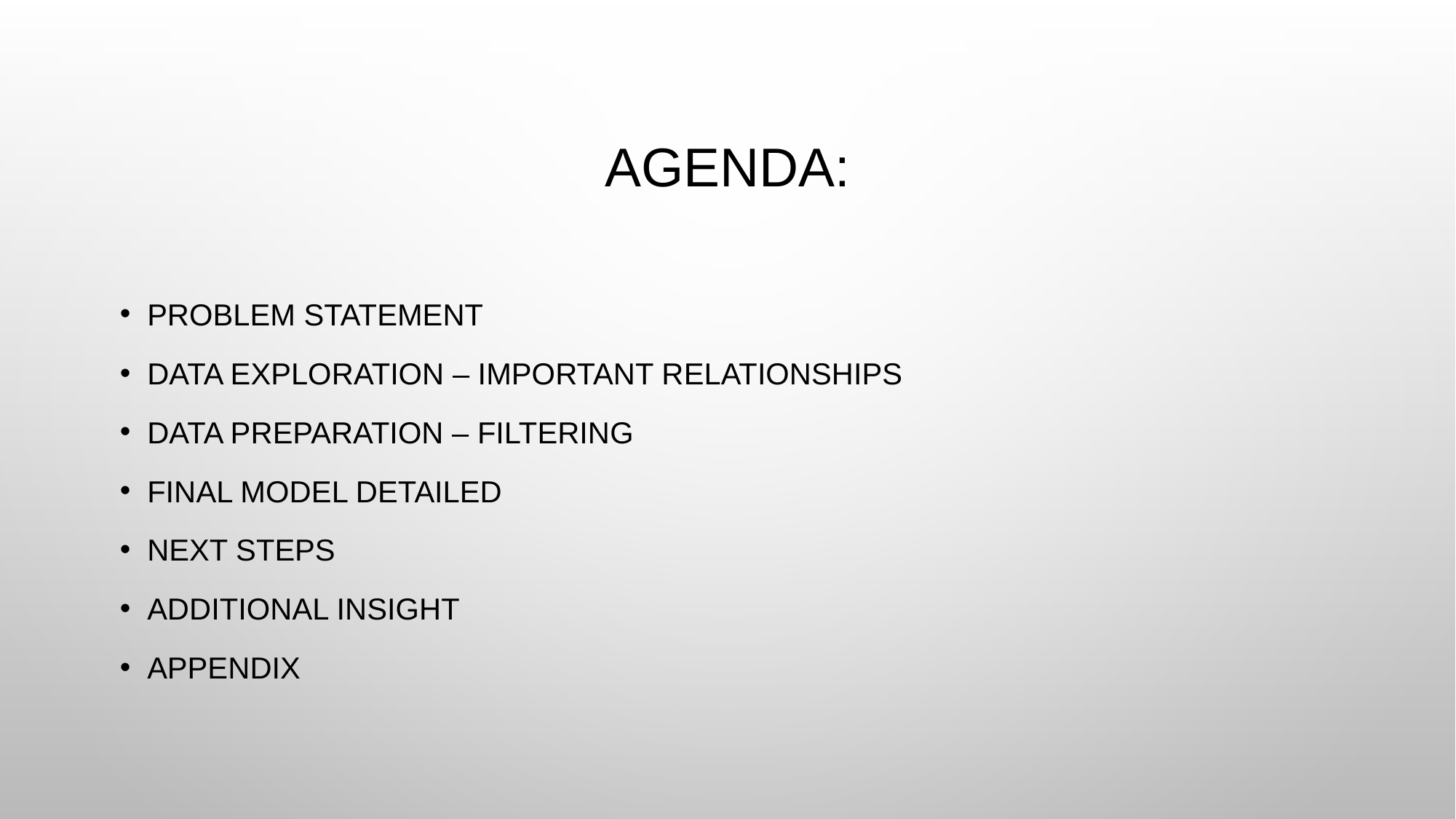

# Agenda:
Problem Statement
Data Exploration – Important Relationships
Data Preparation – Filtering
Final Model Detailed
Next Steps
Additional Insight
Appendix